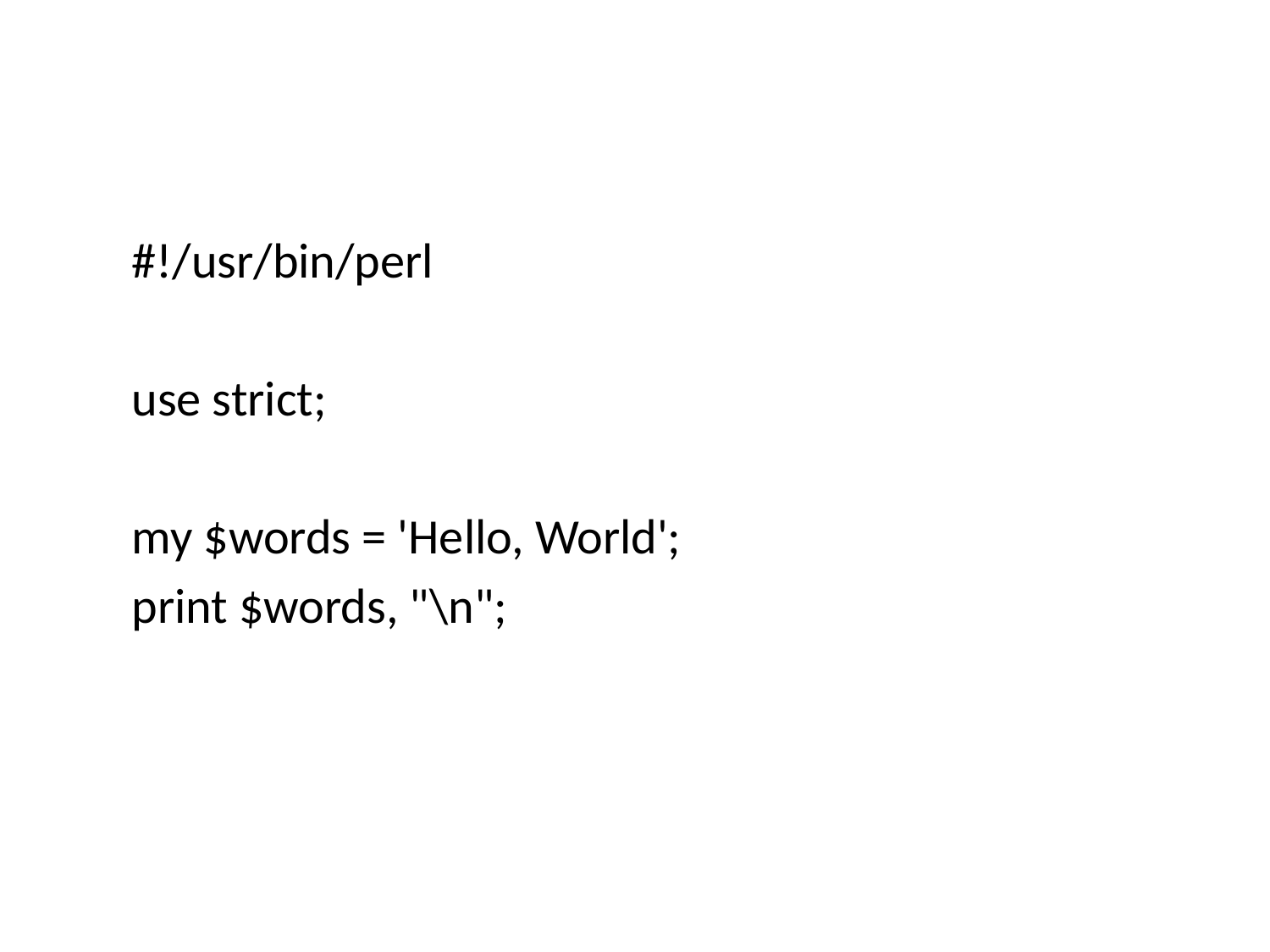

#
#!/usr/bin/perl

use strict;

my $words = 'Hello, World';
print $words, "\n";